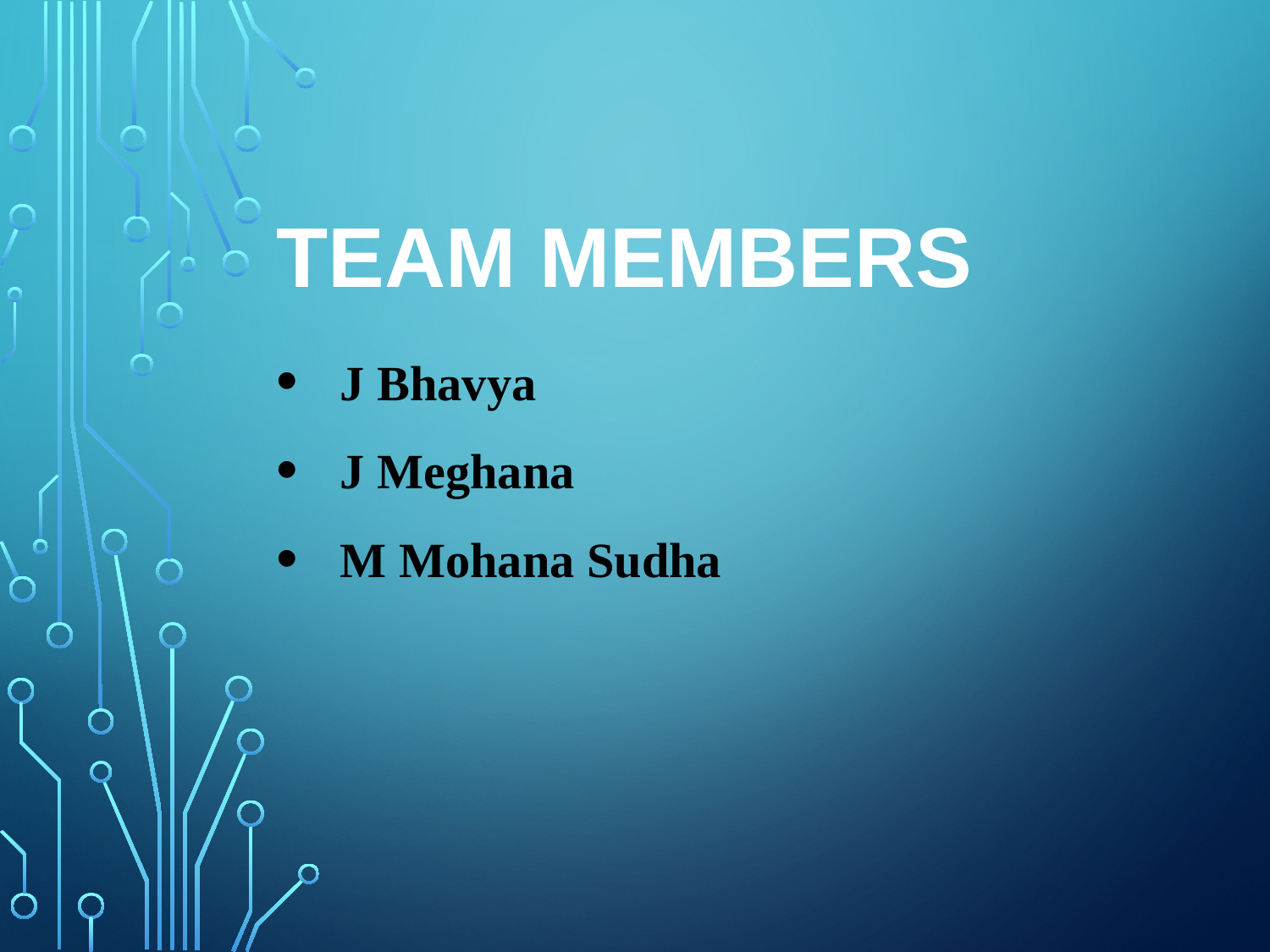

# TEAM MEMBERS
J Bhavya
J Meghana
M Mohana Sudha